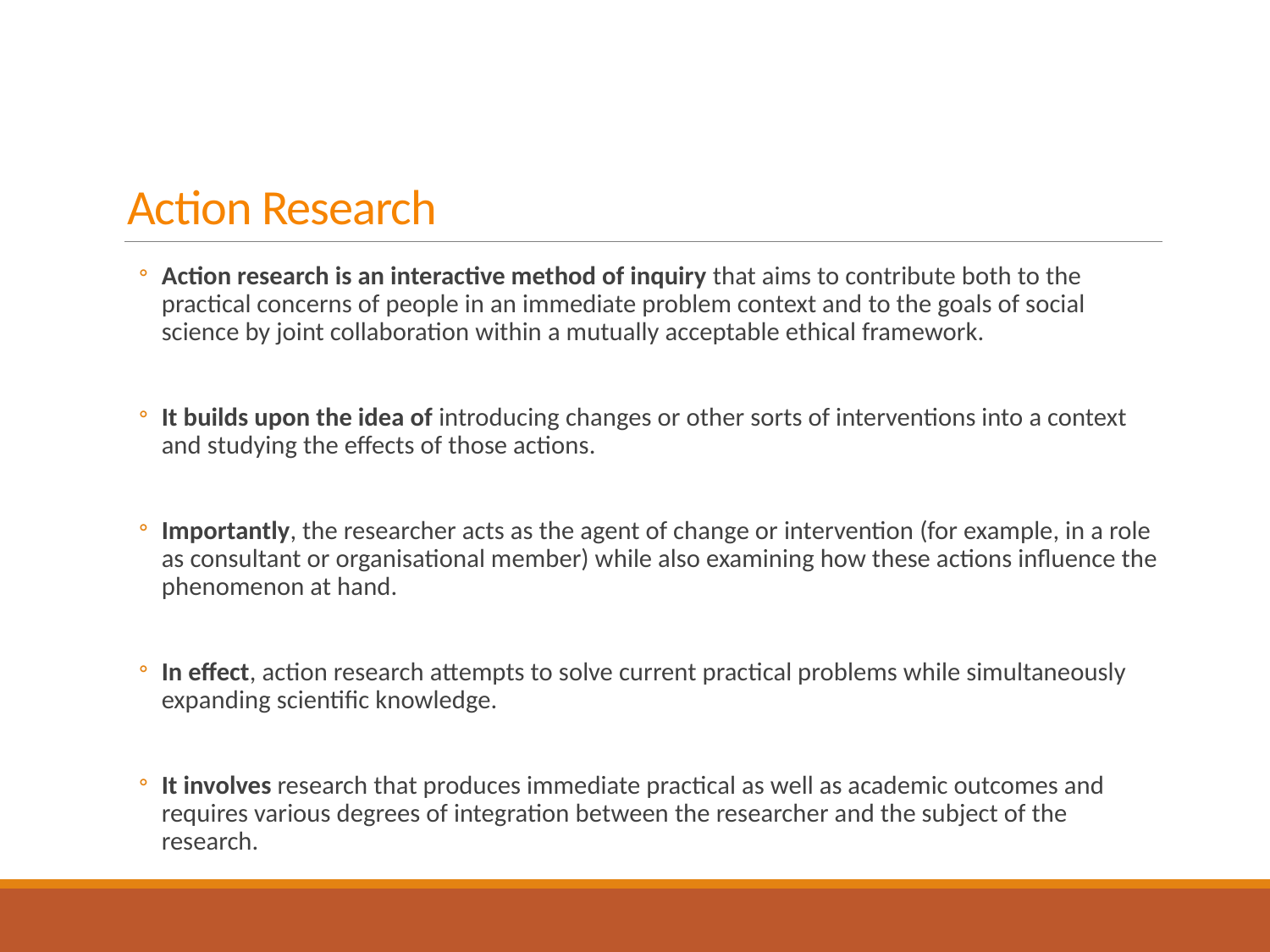

# Action Research
Action research is an interactive method of inquiry that aims to contribute both to the practical concerns of people in an immediate problem context and to the goals of social science by joint collaboration within a mutually acceptable ethical framework.

It builds upon the idea of introducing changes or other sorts of interventions into a context and studying the effects of those actions.

Importantly, the researcher acts as the agent of change or intervention (for example, in a role as consultant or organisational member) while also examining how these actions influence the phenomenon at hand.

In effect, action research attempts to solve current practical problems while simultaneously expanding scientific knowledge.

It involves research that produces immediate practical as well as academic outcomes and requires various degrees of integration between the researcher and the subject of the research.